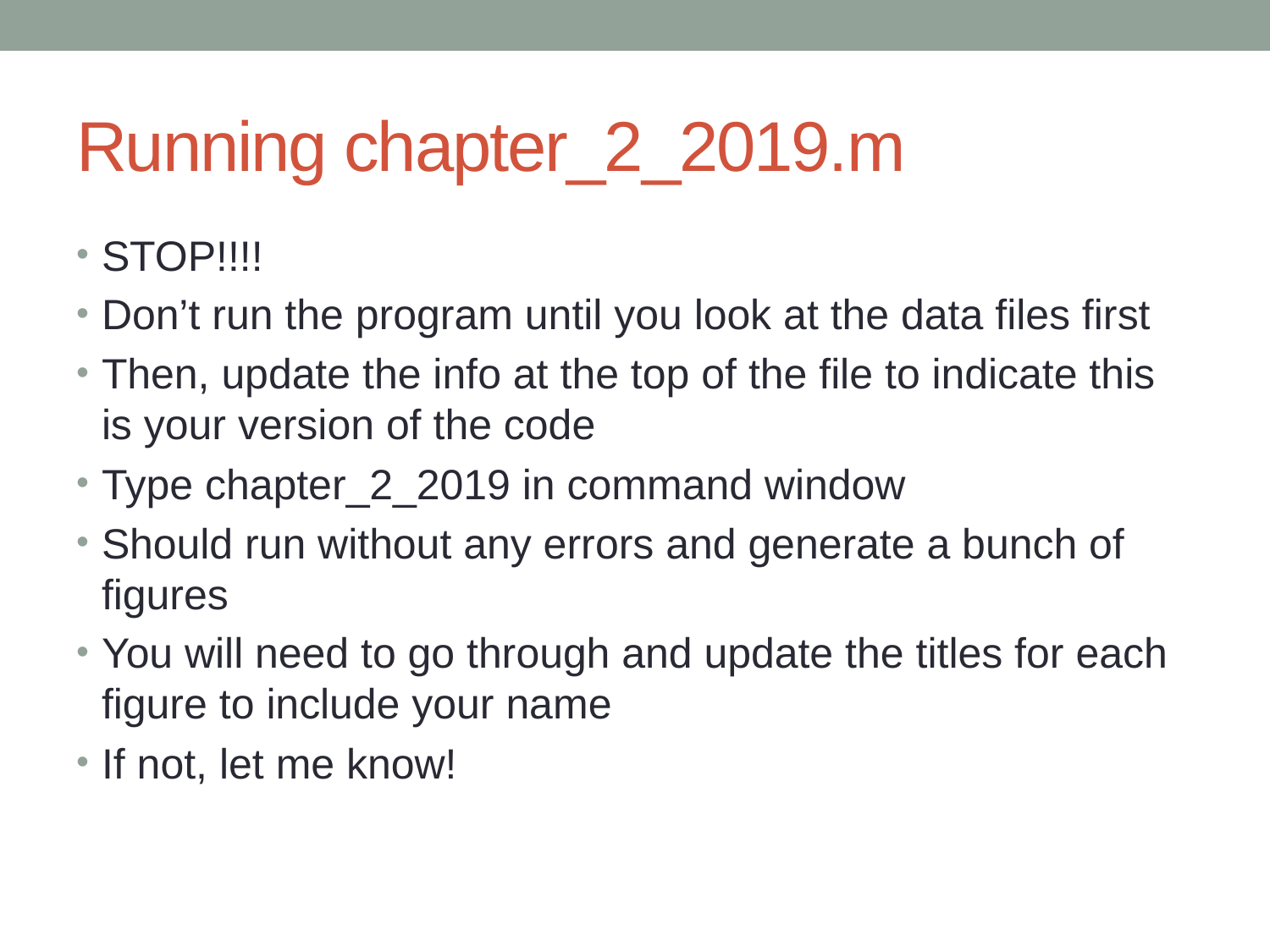

# Running chapter_2_2019.m
STOP!!!!
Don’t run the program until you look at the data files first
Then, update the info at the top of the file to indicate this is your version of the code
Type chapter_2_2019 in command window
Should run without any errors and generate a bunch of figures
You will need to go through and update the titles for each figure to include your name
If not, let me know!